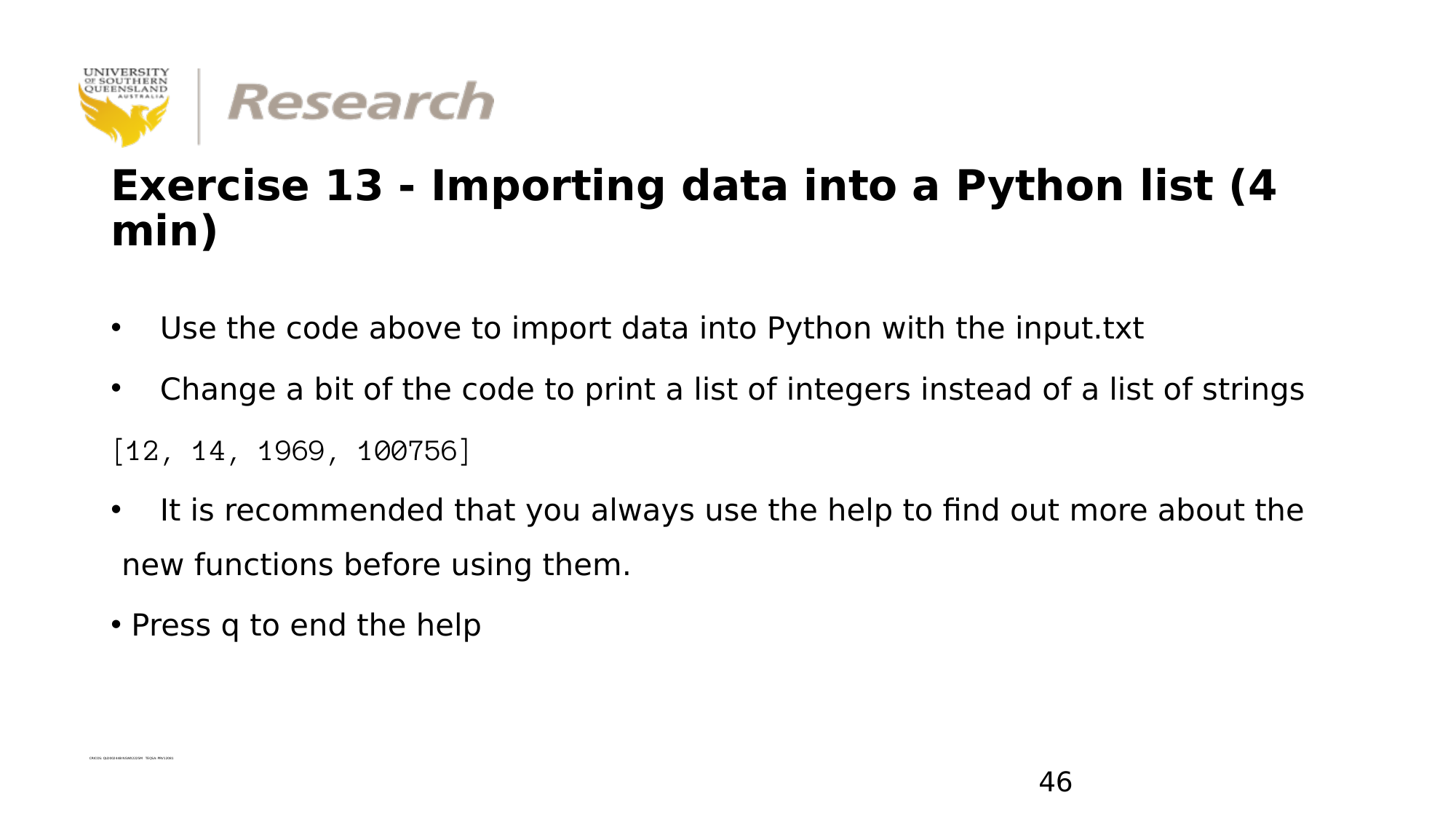

# Exercise 13 - Importing data into a Python list (4 min)
    Use the code above to import data into Python with the input.txt
    Change a bit of the code to print a list of integers instead of a list of strings
[12, 14, 1969, 100756]
    It is recommended that you always use the help to find out more about the new functions before using them.
 Press q to end the help

46